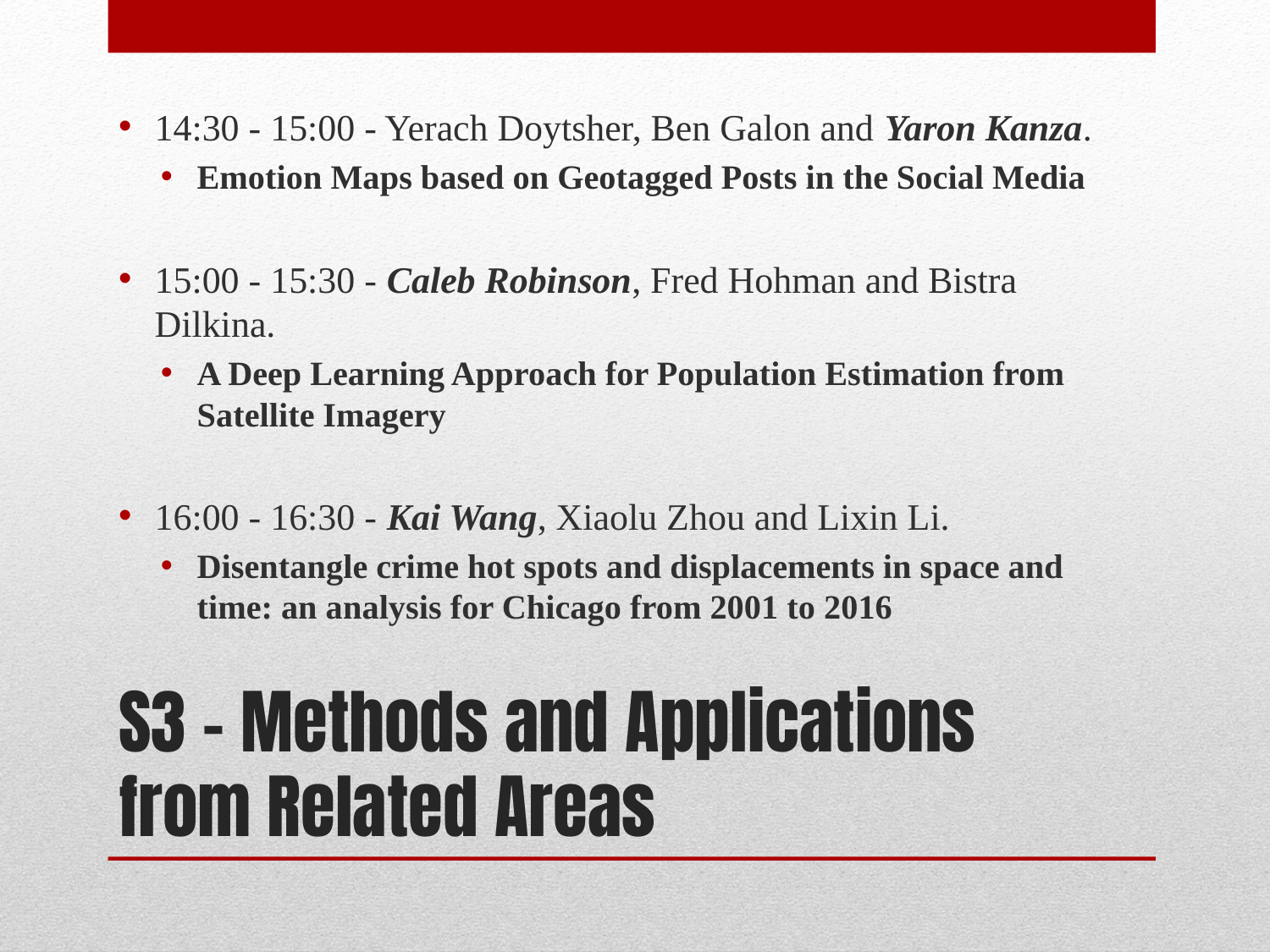

14:30 - 15:00 - Yerach Doytsher, Ben Galon and Yaron Kanza.
Emotion Maps based on Geotagged Posts in the Social Media

15:00 - 15:30 - Caleb Robinson, Fred Hohman and Bistra Dilkina.
A Deep Learning Approach for Population Estimation from Satellite Imagery

16:00 - 16:30 - Kai Wang, Xiaolu Zhou and Lixin Li.
Disentangle crime hot spots and displacements in space and time: an analysis for Chicago from 2001 to 2016
# S3 - Methods and Applications from Related Areas